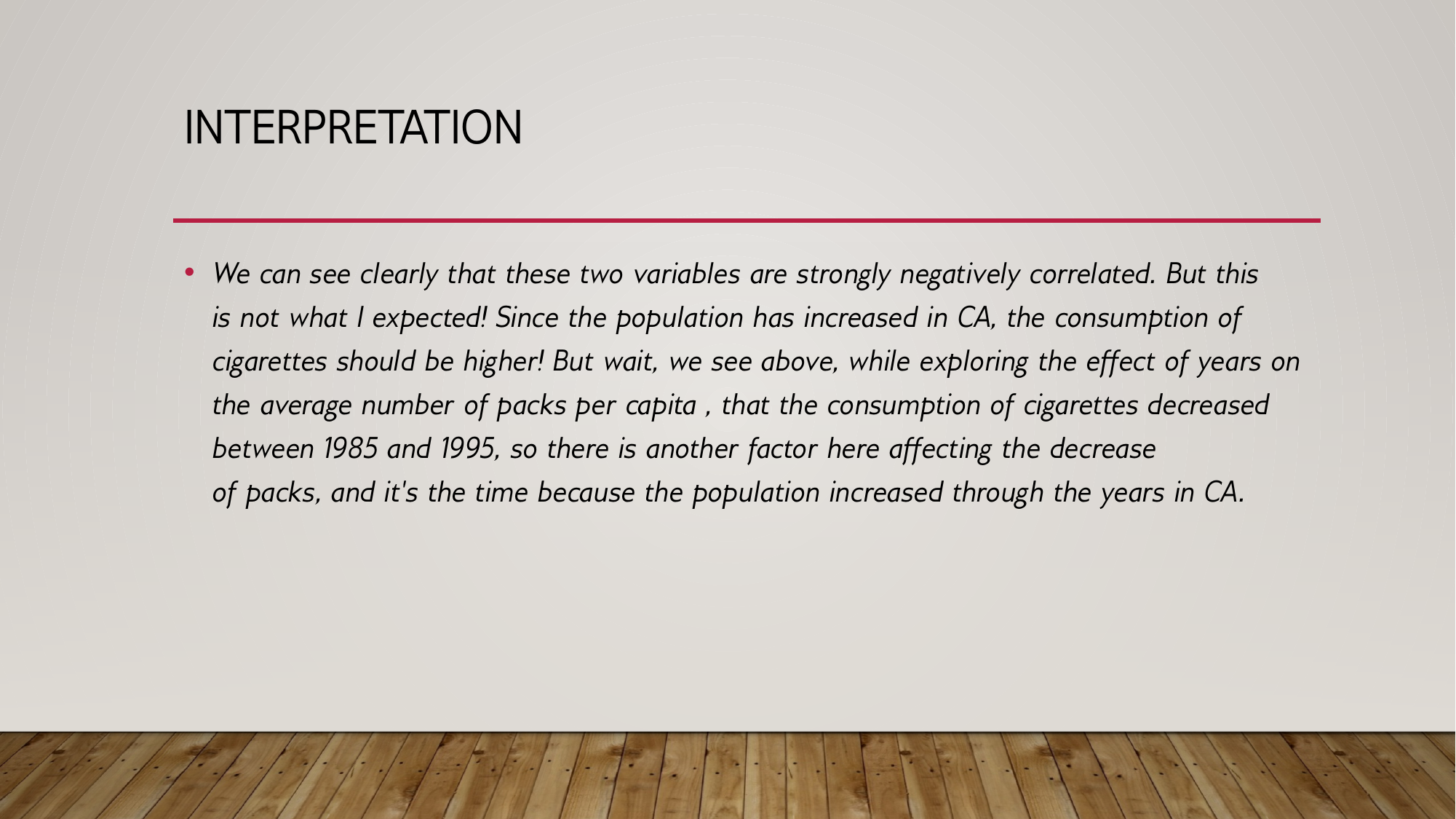

# interpretation
We can see clearly that these two variables are strongly negatively correlated. But this is not what I expected! Since the population has increased in CA, the consumption of cigarettes should be higher! But wait, we see above, while exploring the effect of years on the average number of packs per capita , that the consumption of cigarettes decreased between 1985 and 1995, so there is another factor here affecting the decrease of packs, and it's the time because the population increased through the years in CA.